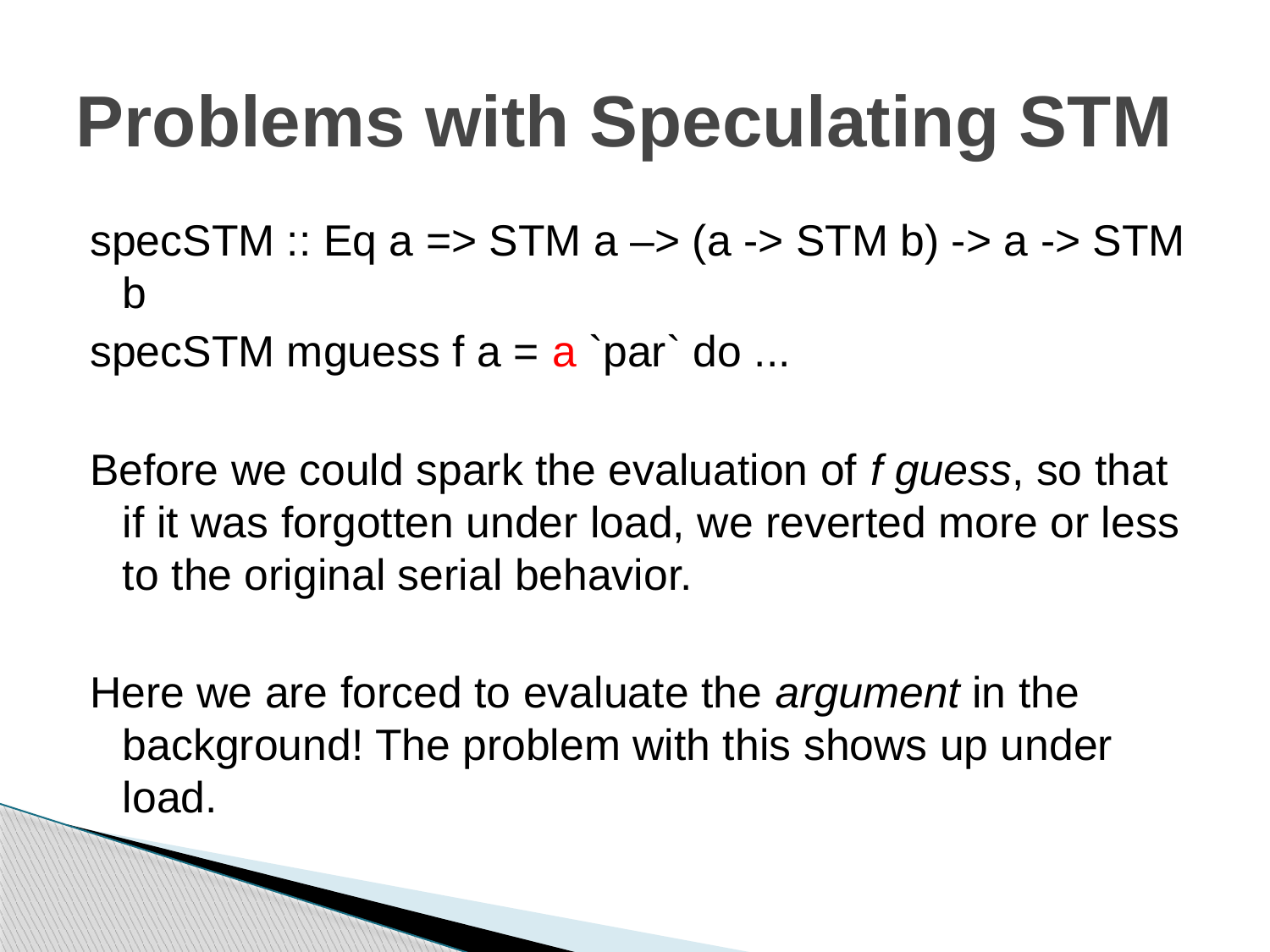

# Problems with Speculating STM
specSTM :: Eq a => STM a –> (a -> STM b) -> a -> STM b
specSTM mguess f a = a `par` do ...

Before we could spark the evaluation of f guess, so that if it was forgotten under load, we reverted more or less to the original serial behavior.

Here we are forced to evaluate the argument in the background! The problem with this shows up under load.